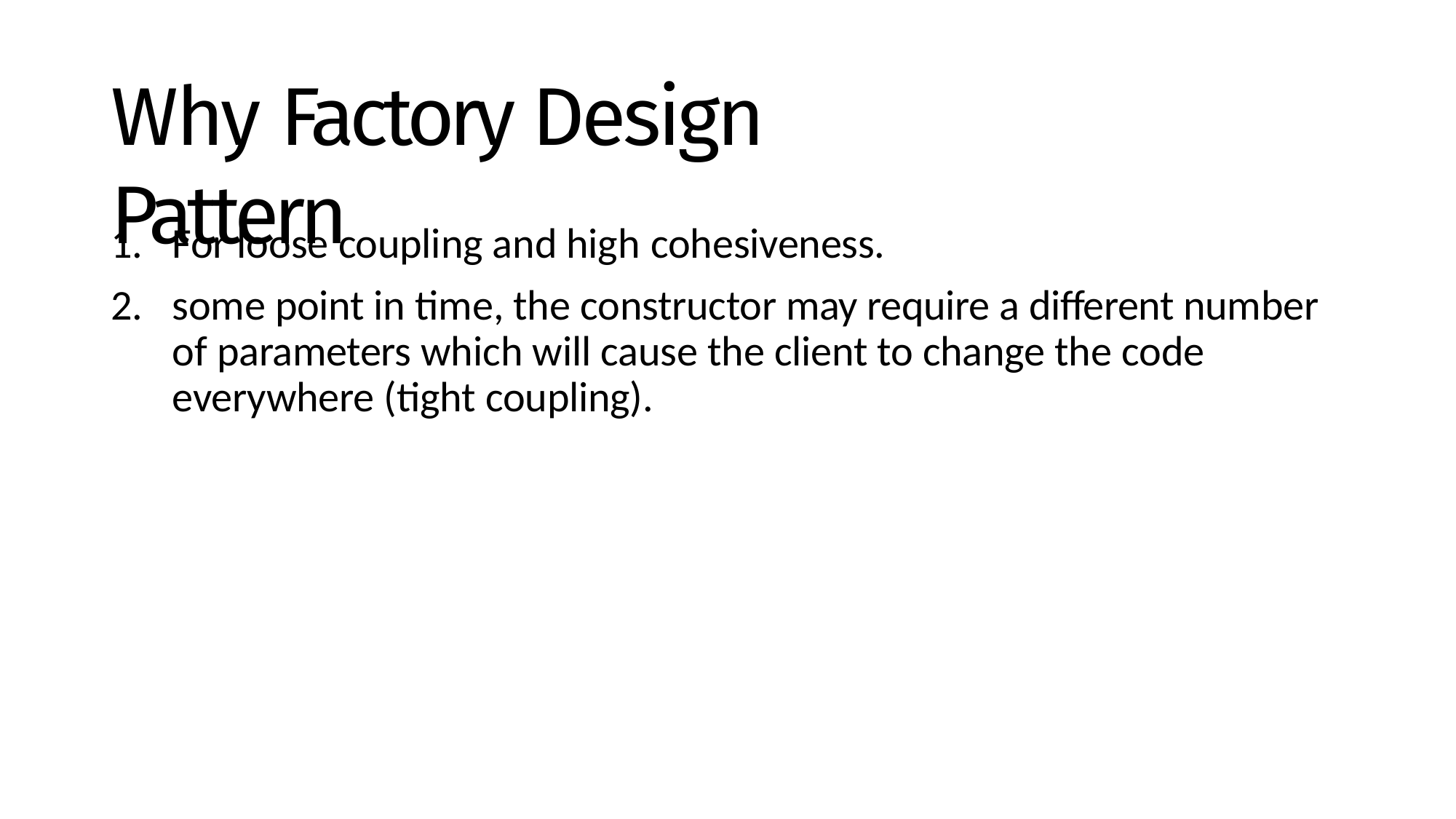

# Why Factory Design Pattern
For loose coupling and high cohesiveness.
some point in time, the constructor may require a different number  of parameters which will cause the client to change the code  everywhere (tight coupling).